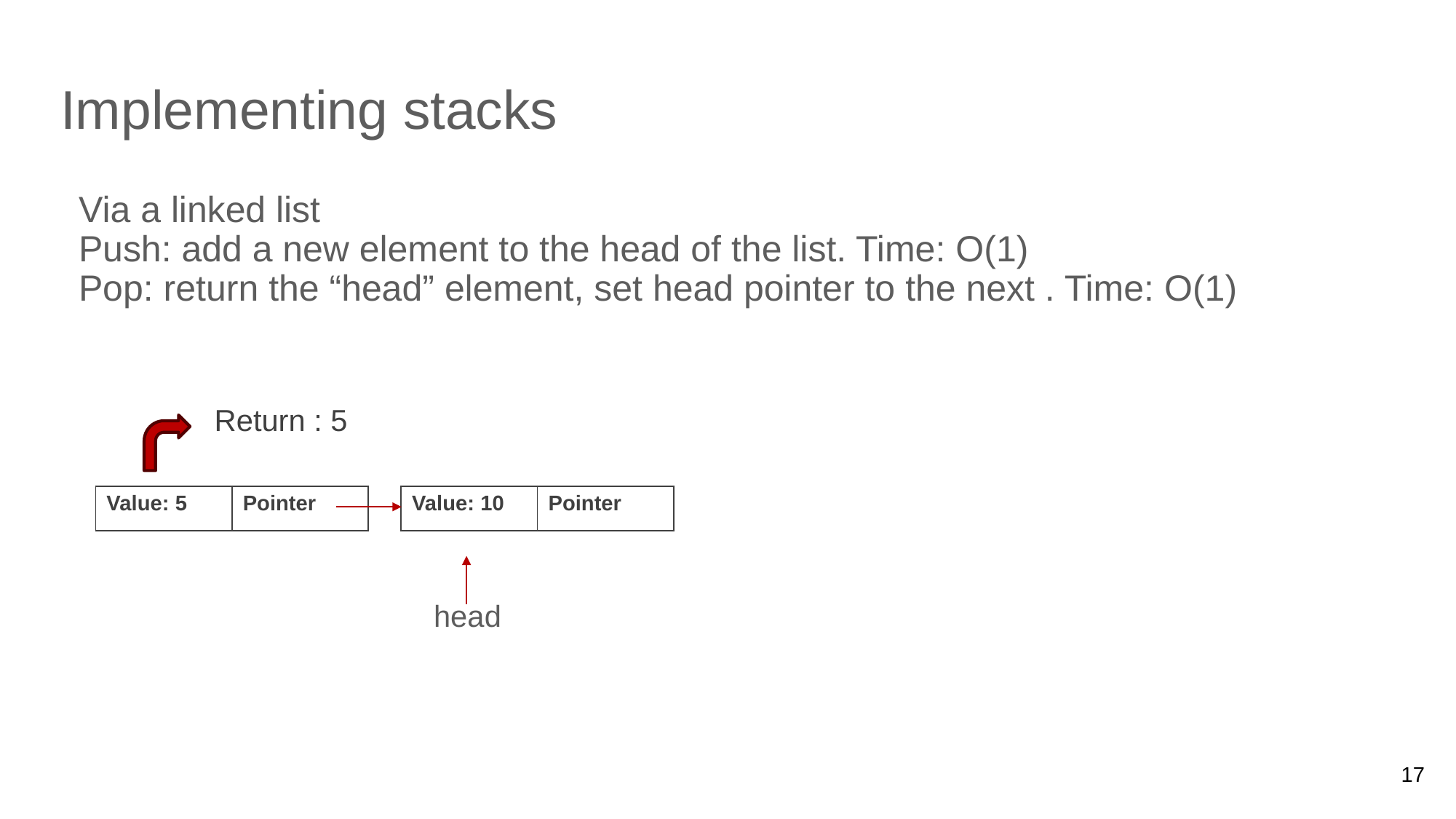

# Implementing stacks
Via a linked list
Push: add a new element to the head of the list. Time: O(1)
Pop: return the “head” element, set head pointer to the next . Time: O(1)

Return : 5

| Value: 5 | Pointer |
| --- | --- |
| Value: 10 | Pointer |
| --- | --- |
head
17